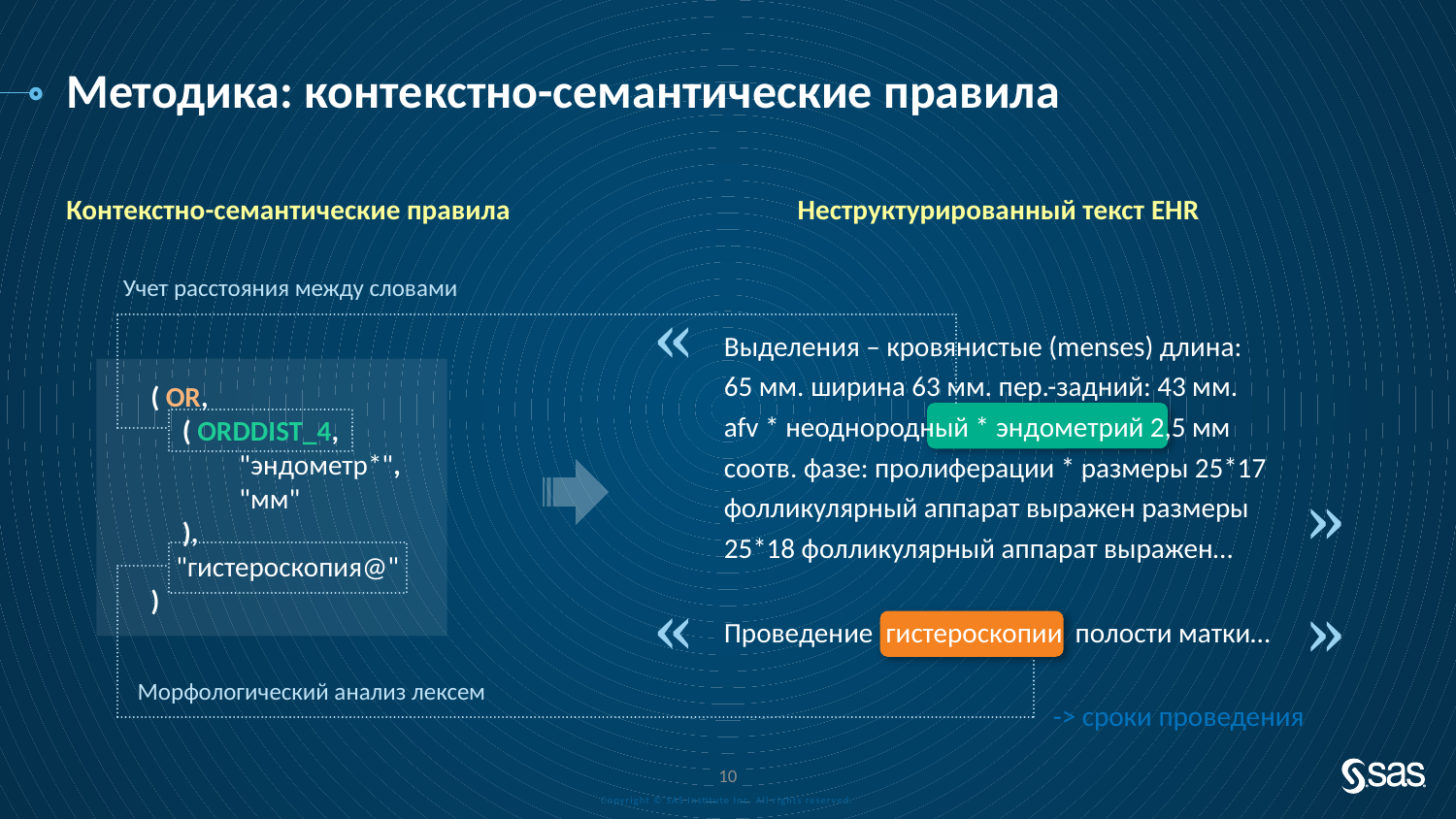

Методика: контекстно-семантические правила

Контекстно-семантические правила
Неструктурированный текст EHR
Учет расстояния между словами
«
Выделения – кровянистые (menses) длина: 65 мм. ширина 63 мм. пер.-задний: 43 мм. afv * неоднородный * эндометрий 2,5 мм  соотв. фазе: пролиферации * размеры 25*17 фолликулярный аппарат выражен размеры 25*18 фолликулярный аппарат выражен…

( OR,
     ( ORDDIST_4,
              "эндометр*",
              "мм"
     ),
    "гистероскопия@"
)

»

«
»
Проведение  гистероскопии  полости матки…

Морфологический анализ лексем
-> сроки проведения
10